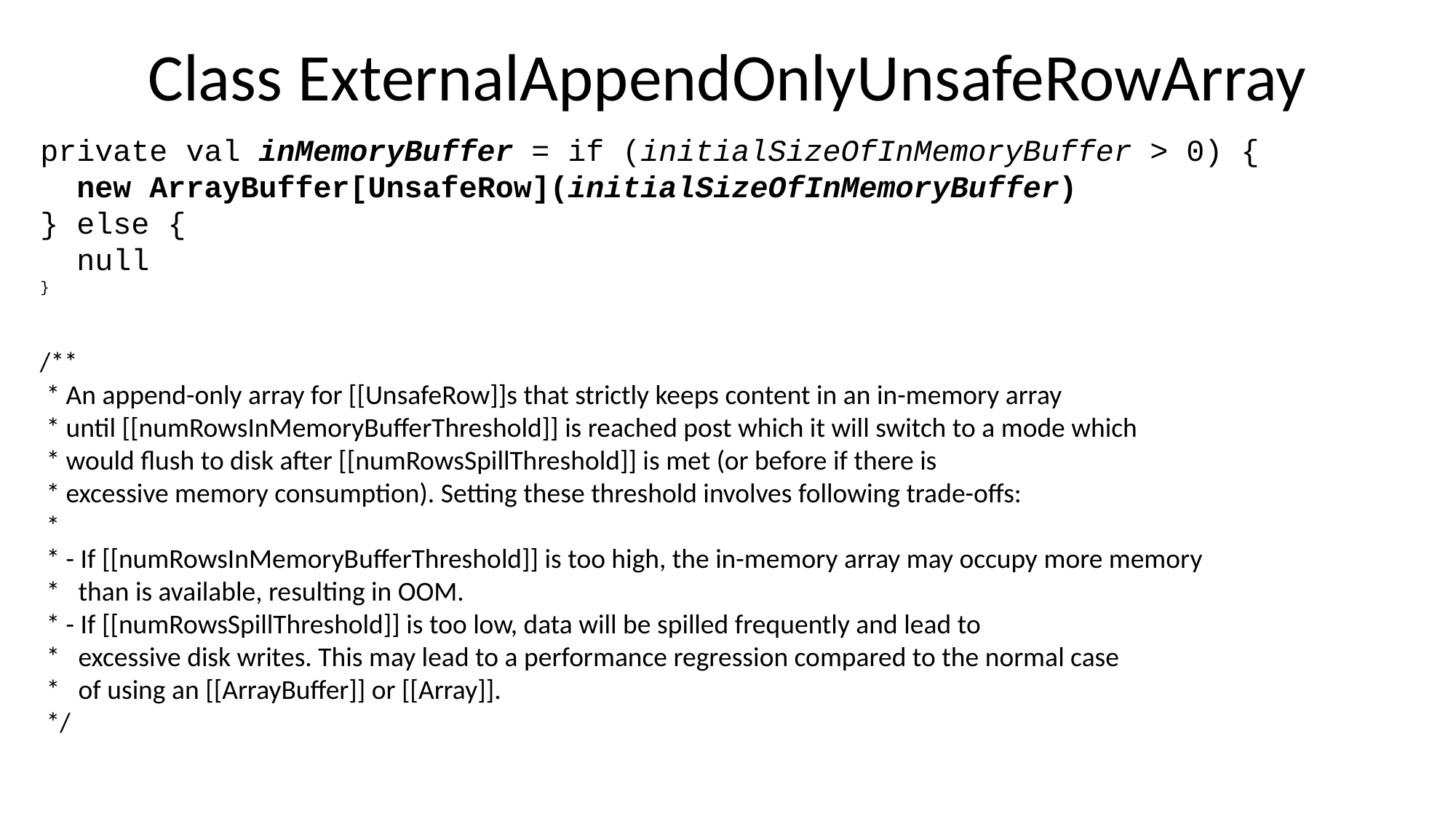

# Class ExternalAppendOnlyUnsafeRowArray
private val inMemoryBuffer = if (initialSizeOfInMemoryBuffer > 0) {
  new ArrayBuffer[UnsafeRow](initialSizeOfInMemoryBuffer)
} else {
  null
}
/**
 * An append-only array for [[UnsafeRow]]s that strictly keeps content in an in-memory array
 * until [[numRowsInMemoryBufferThreshold]] is reached post which it will switch to a mode which
 * would flush to disk after [[numRowsSpillThreshold]] is met (or before if there is
 * excessive memory consumption). Setting these threshold involves following trade-offs:
 *
 * - If [[numRowsInMemoryBufferThreshold]] is too high, the in-memory array may occupy more memory
 *   than is available, resulting in OOM.
 * - If [[numRowsSpillThreshold]] is too low, data will be spilled frequently and lead to
 *   excessive disk writes. This may lead to a performance regression compared to the normal case
 *   of using an [[ArrayBuffer]] or [[Array]].
 */